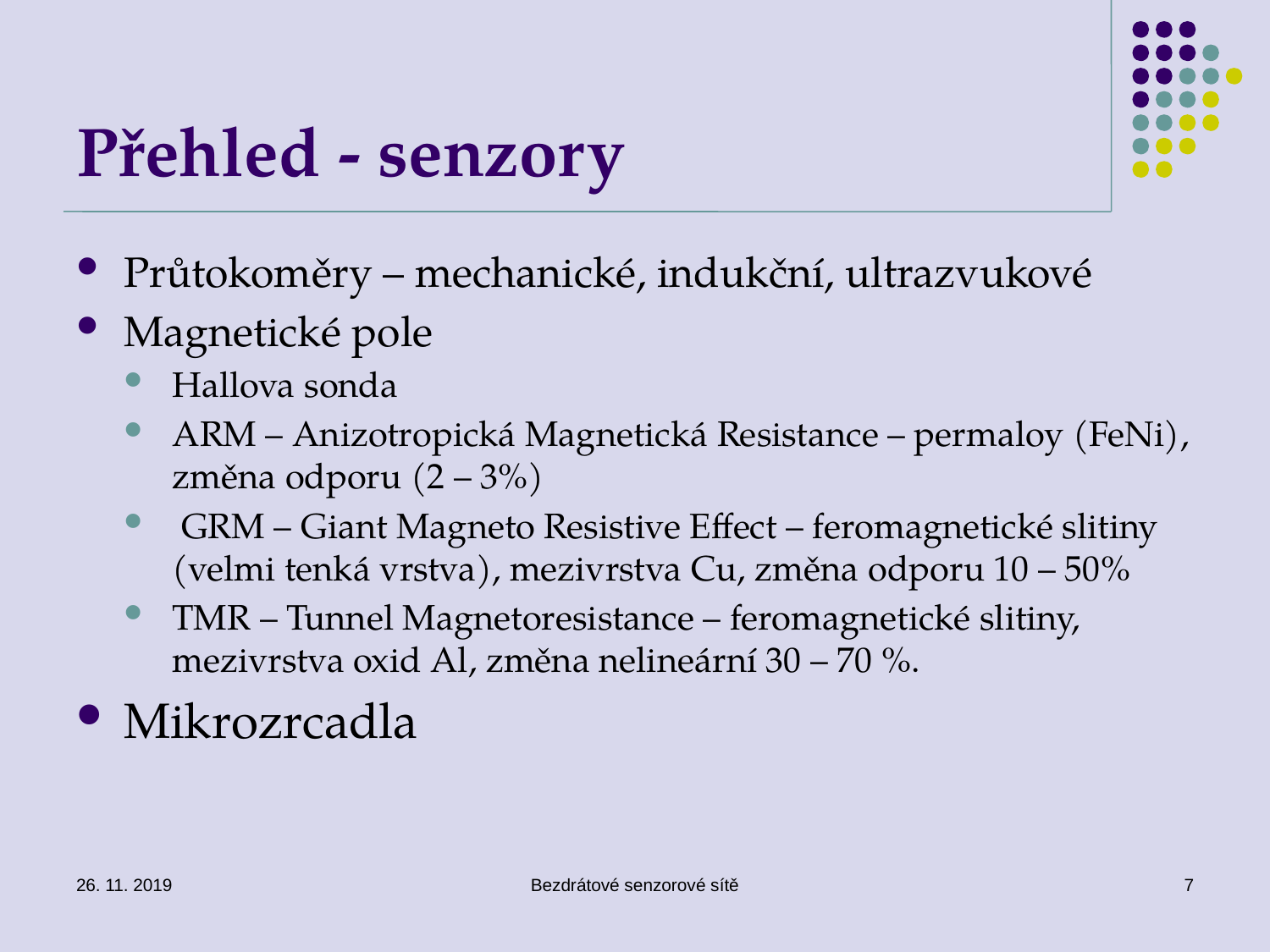

# Přehled - senzory
Průtokoměry – mechanické, indukční, ultrazvukové
Magnetické pole
Hallova sonda
ARM – Anizotropická Magnetická Resistance – permaloy (FeNi), změna odporu (2 – 3%)
 GRM – Giant Magneto Resistive Effect – feromagnetické slitiny (velmi tenká vrstva), mezivrstva Cu, změna odporu 10 – 50%
TMR – Tunnel Magnetoresistance – feromagnetické slitiny, mezivrstva oxid Al, změna nelineární 30 – 70 %.
Mikrozrcadla

26. 11. 2019
Bezdrátové senzorové sítě
7